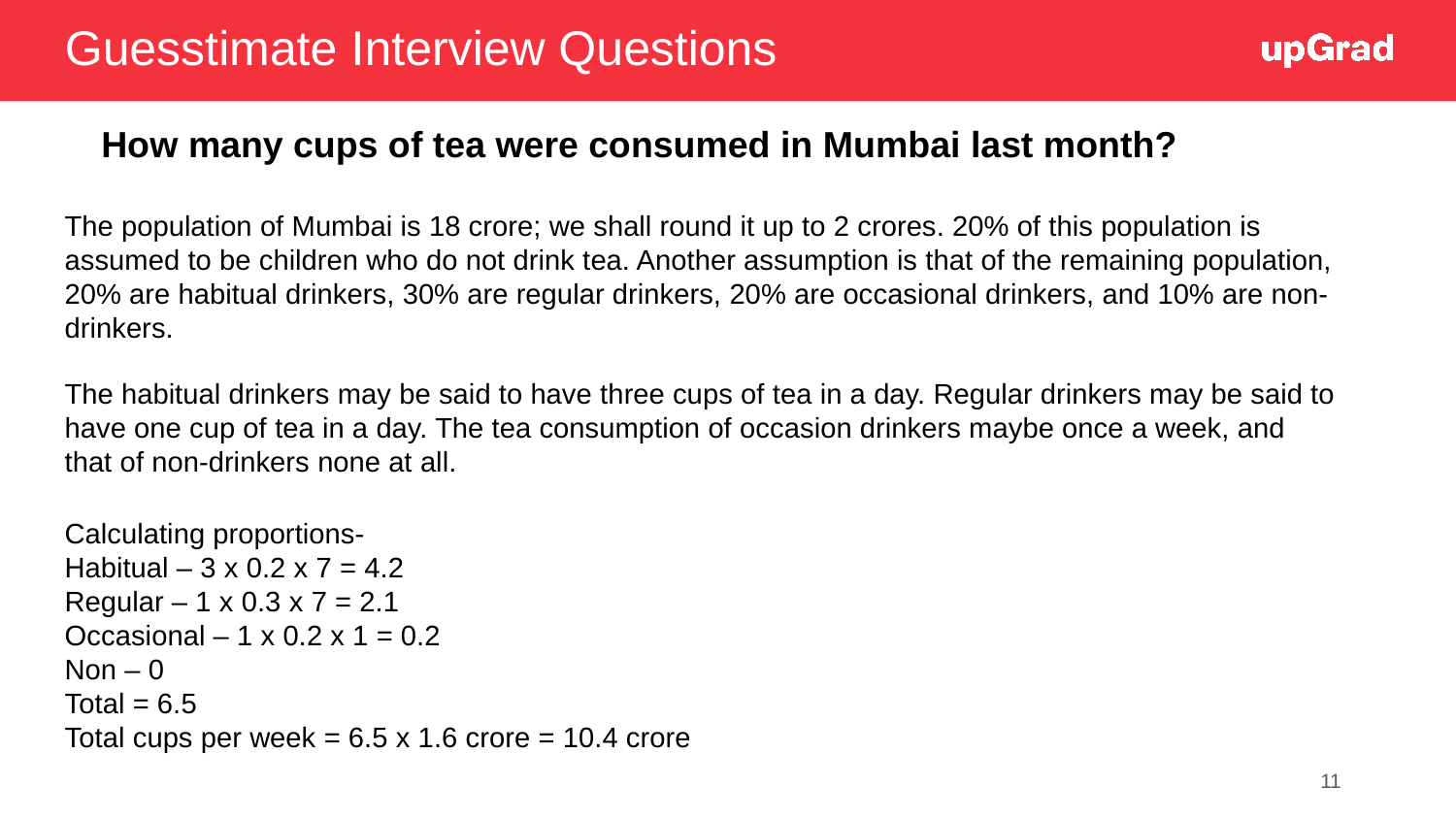

# Guesstimate Interview Questions
How many cups of tea were consumed in Mumbai last month?
The population of Mumbai is 18 crore; we shall round it up to 2 crores. 20% of this population is assumed to be children who do not drink tea. Another assumption is that of the remaining population, 20% are habitual drinkers, 30% are regular drinkers, 20% are occasional drinkers, and 10% are non-drinkers.
The habitual drinkers may be said to have three cups of tea in a day. Regular drinkers may be said to have one cup of tea in a day. The tea consumption of occasion drinkers maybe once a week, and that of non-drinkers none at all.
Calculating proportions-
Habitual – 3 x 0.2 x 7 = 4.2
Regular – 1 x 0.3 x 7 = 2.1
Occasional – 1 x 0.2 x 1 = 0.2
Non – 0
Total = 6.5
Total cups per week = 6.5 x 1.6 crore = 10.4 crore
11